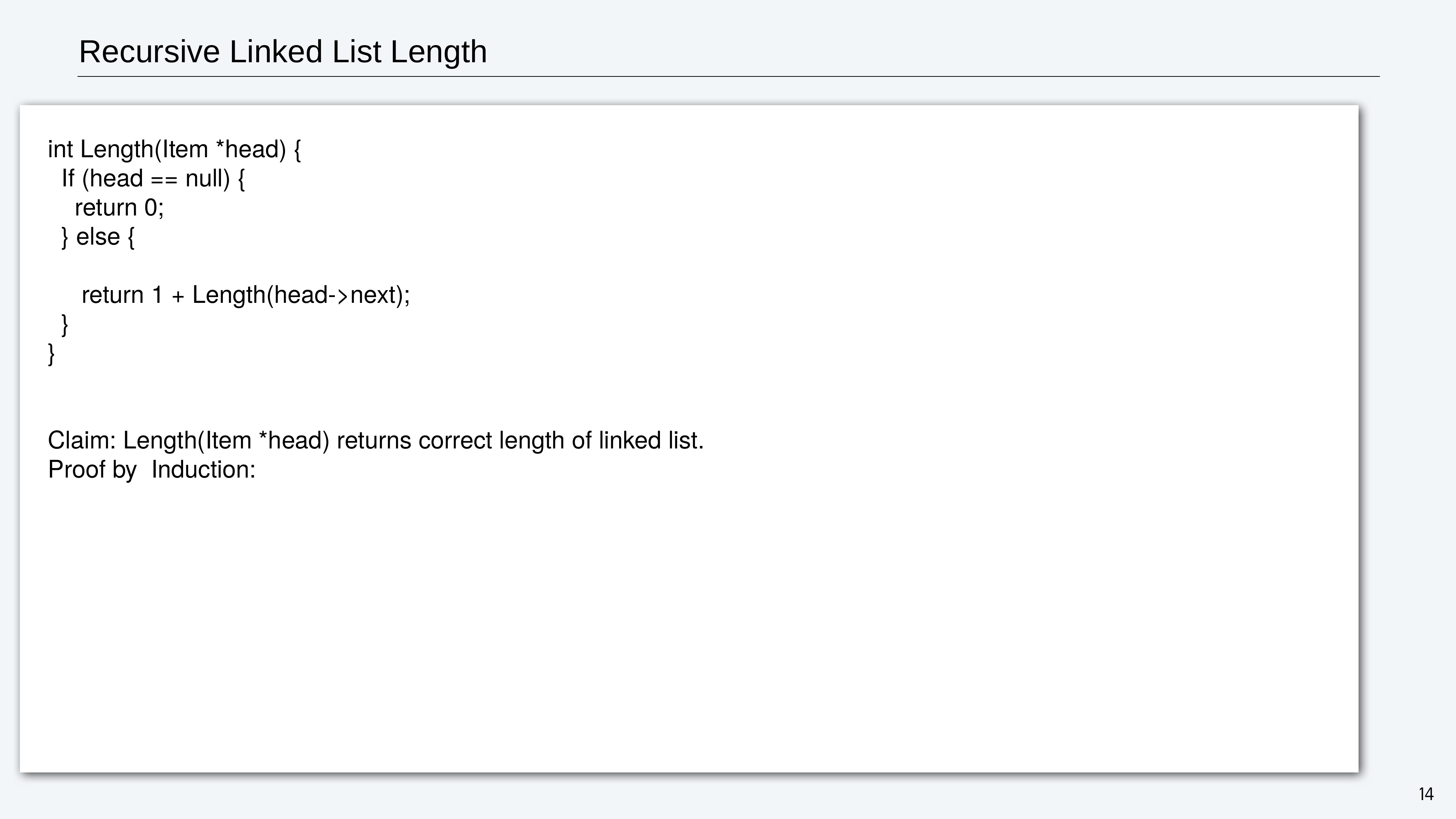

# Recursive Linked List Length
int Length(Item *head) {
  If (head == null) {
    return 0;
  } else {

     return 1 + Length(head->next);
  }
}

Claim: Length(Item *head) returns correct length of linked list.
Proof by  Induction:

14